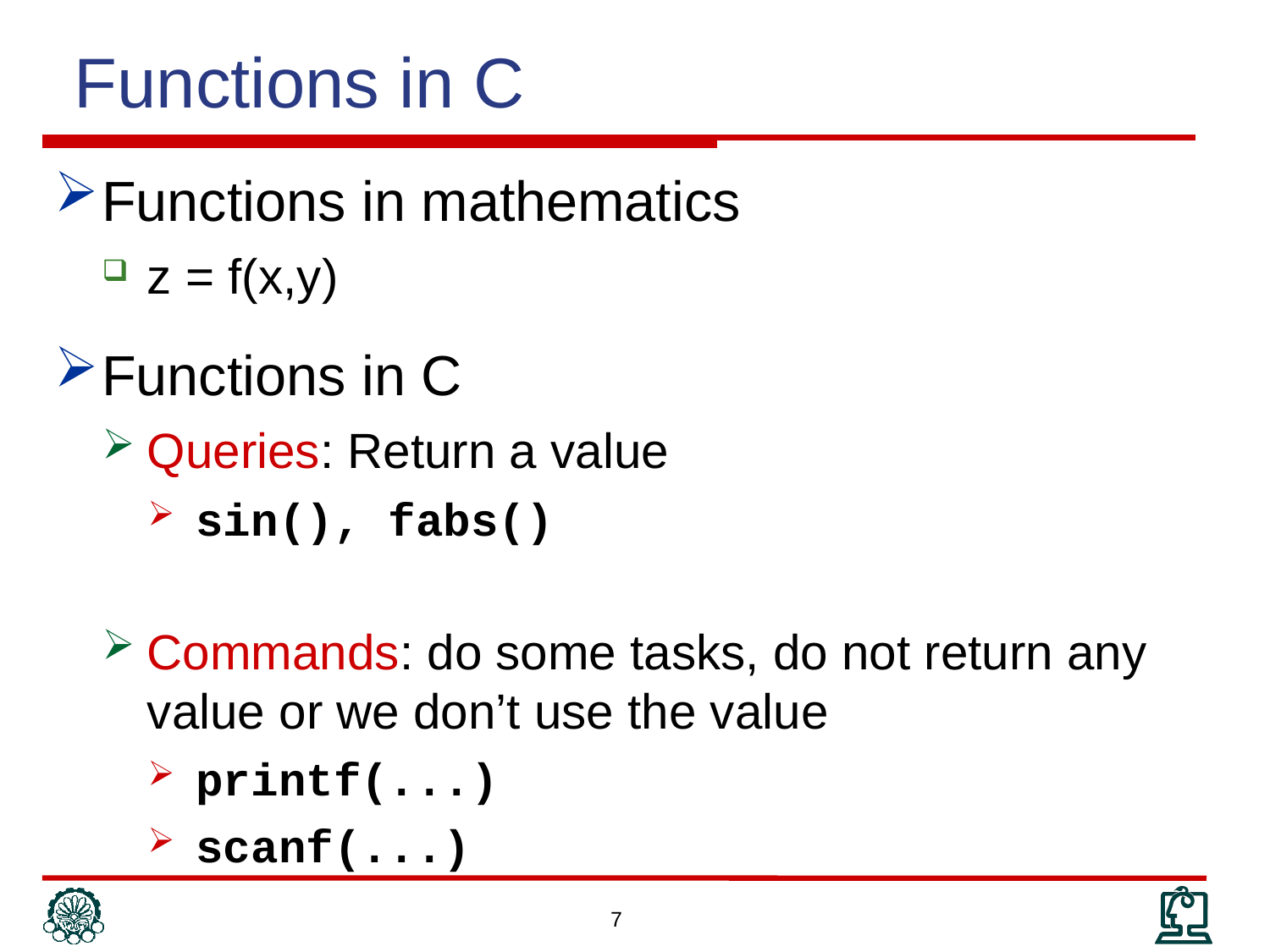

Functions in C
Functions in mathematics
z = f(x,y)
Functions in C
Queries: Return a value
sin(), fabs()

Commands: do some tasks, do not return any value or we don’t use the value
printf(...)
scanf(...)
7